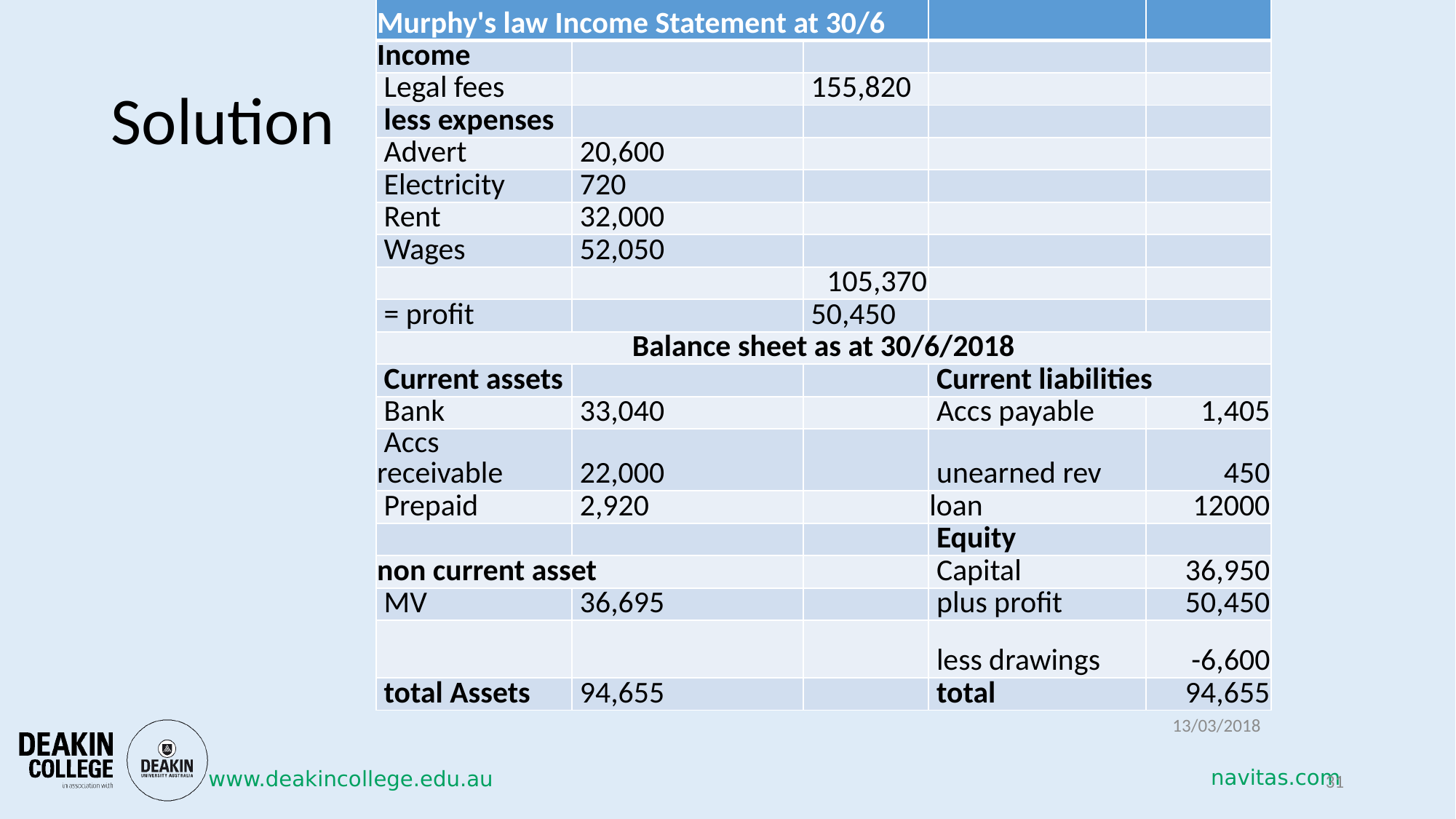

| Murphy's law Income Statement at 30/6 |  |  |  |  |
| --- | --- | --- | --- | --- |
| Income |  |  |  |  |
| Legal fees |  | 155,820 |  |  |
| less expenses |  |  |  |  |
| Advert | 20,600 |  |  |  |
| Electricity | 720 |  |  |  |
| Rent | 32,000 |  |  |  |
| Wages | 52,050 |  |  |  |
|  |  | 105,370 |  |  |
| = profit |  | 50,450 |  |  |
| Balance sheet as at 30/6/2018 |  |  |  |  |
| Current assets |  |  | Current liabilities |  |
| Bank | 33,040 |  | Accs payable | 1,405 |
| Accs receivable | 22,000 |  | unearned rev | 450 |
| Prepaid | 2,920 |  | loan | 12000 |
|  |  |  | Equity |  |
| non current asset |  |  | Capital | 36,950 |
| MV | 36,695 |  | plus profit | 50,450 |
|  |  |  | less drawings | -6,600 |
| total Assets | 94,655 |  | total | 94,655 |
# Solution
13/03/2018

31